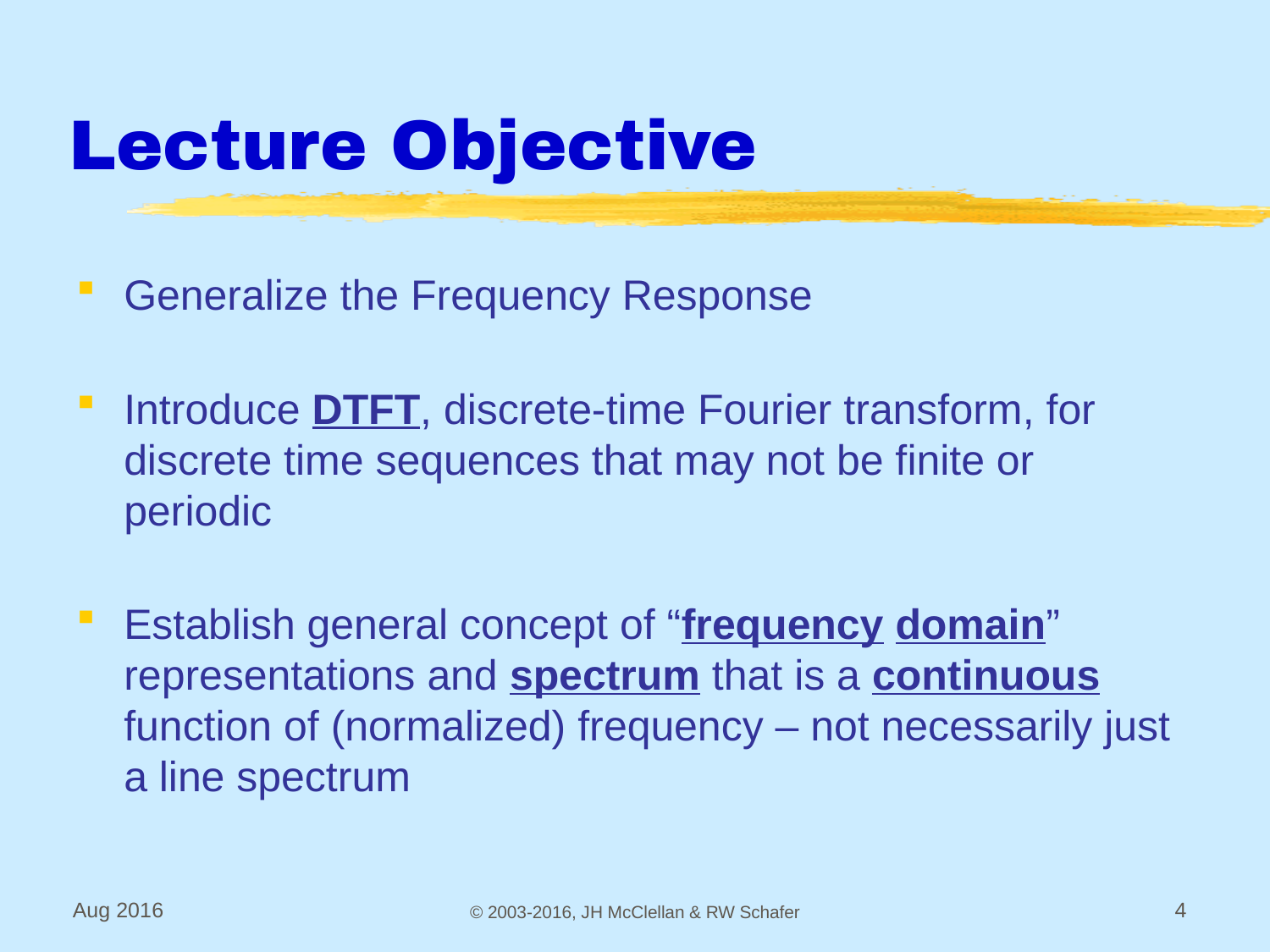

# Lecture Objective
Generalize the Frequency Response

Introduce DTFT, discrete-time Fourier transform, for discrete time sequences that may not be finite or periodic

Establish general concept of “frequency domain” representations and spectrum that is a continuous function of (normalized) frequency – not necessarily just a line spectrum

Aug 2016
© 2003-2016, JH McClellan & RW Schafer
4